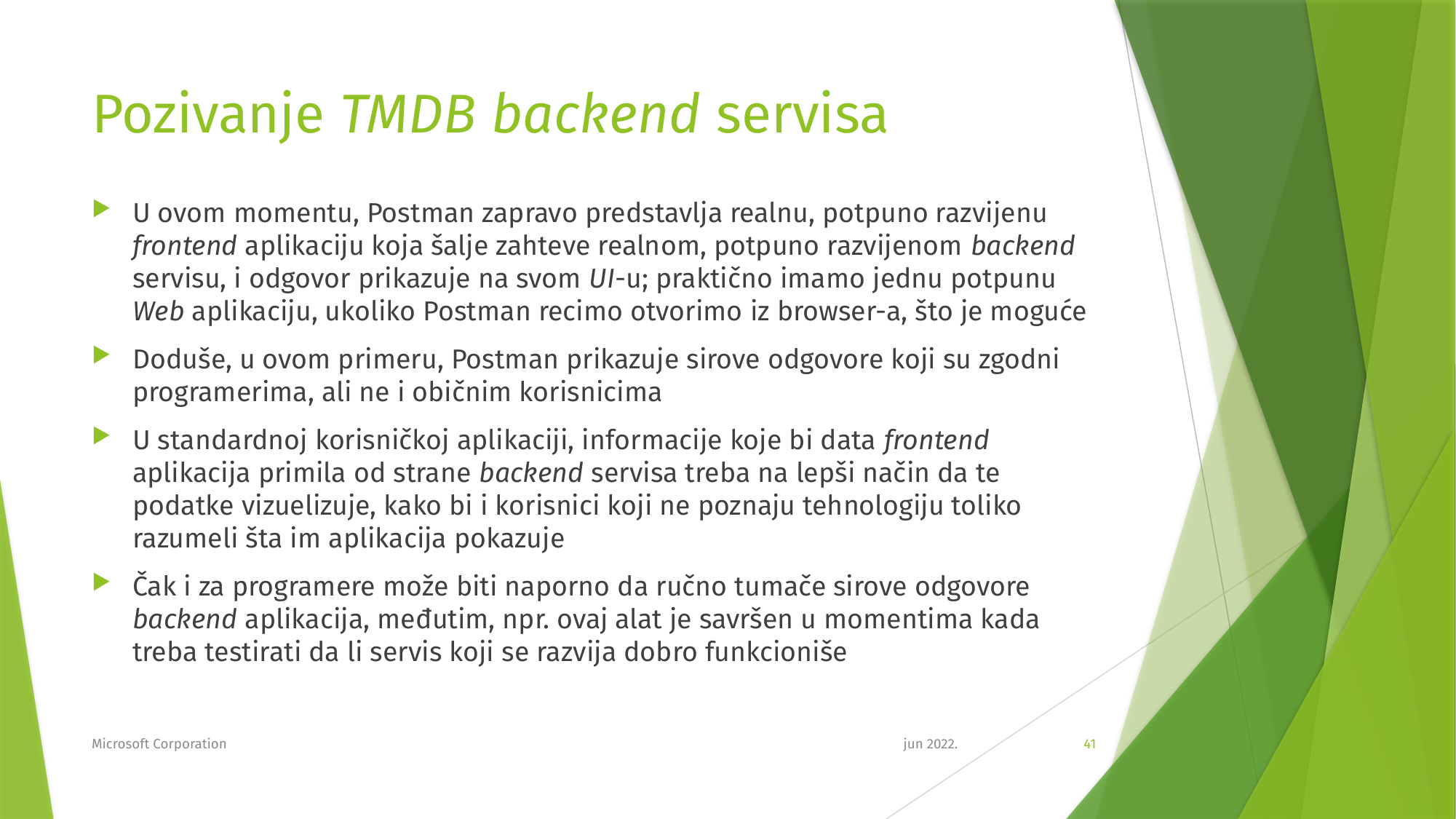

# Pozivanje TMDB backend servisa
U ovom momentu, Postman zapravo predstavlja realnu, potpuno razvijenu frontend aplikaciju koja šalje zahteve realnom, potpuno razvijenom backend servisu, i odgovor prikazuje na svom UI-u; praktično imamo jednu potpunu Web aplikaciju, ukoliko Postman recimo otvorimo iz browser-a, što je moguće
Doduše, u ovom primeru, Postman prikazuje sirove odgovore koji su zgodni programerima, ali ne i običnim korisnicima
U standardnoj korisničkoj aplikaciji, informacije koje bi data frontend aplikacija primila od strane backend servisa treba na lepši način da te podatke vizuelizuje, kako bi i korisnici koji ne poznaju tehnologiju toliko razumeli šta im aplikacija pokazuje
Čak i za programere može biti naporno da ručno tumače sirove odgovore backend aplikacija, međutim, npr. ovaj alat je savršen u momentima kada treba testirati da li servis koji se razvija dobro funkcioniše
Microsoft Corporation
jun 2022.
41